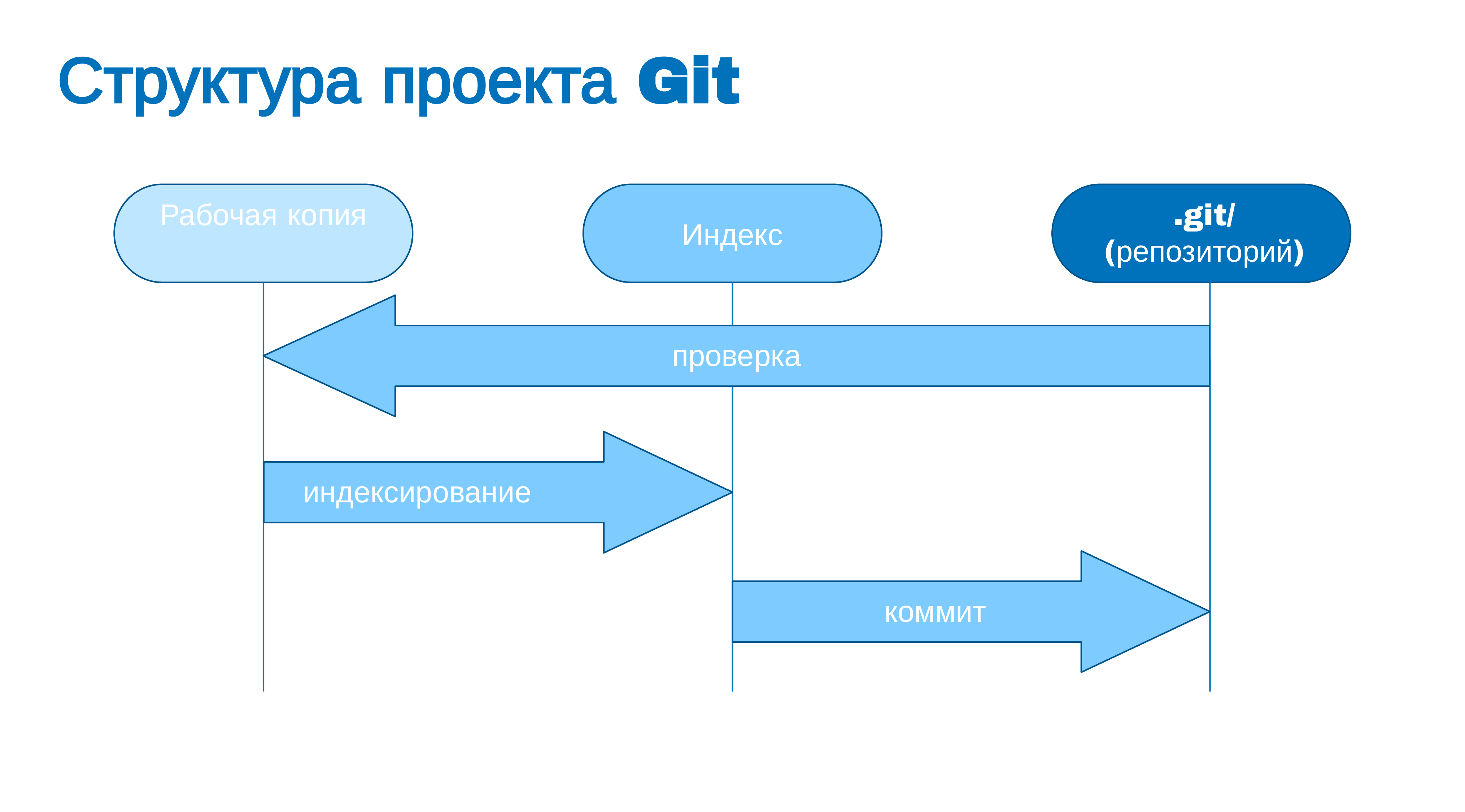

# Структура проекта Git

Рабочая копия
.git/ (репозиторий)
Индекс

проверка

индексирование

коммит
12